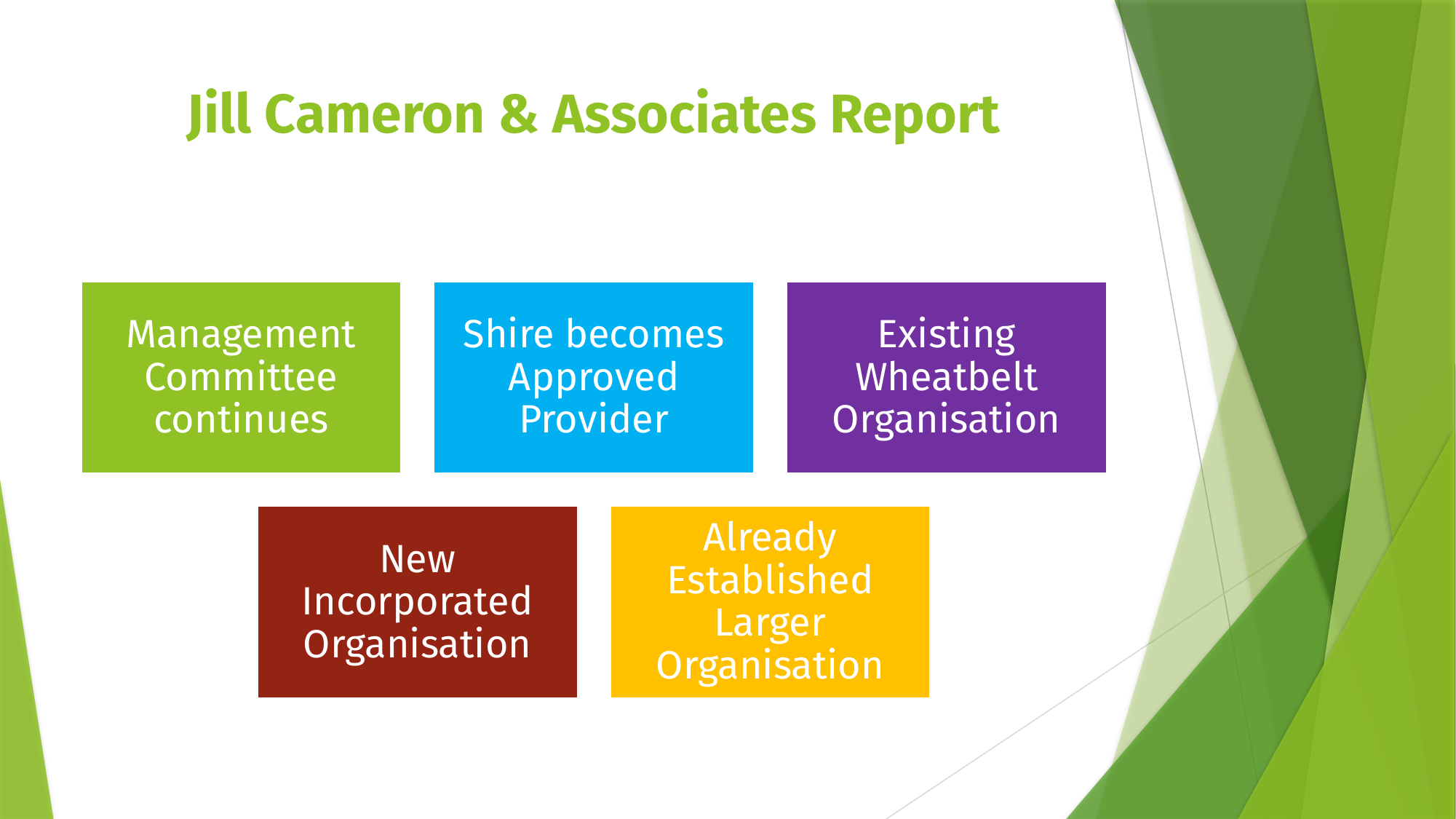

# Jill Cameron & Associates Report
Management Committee continues
Shire becomes Approved Provider
Existing Wheatbelt Organisation
New Incorporated Organisation
Already Established Larger Organisation